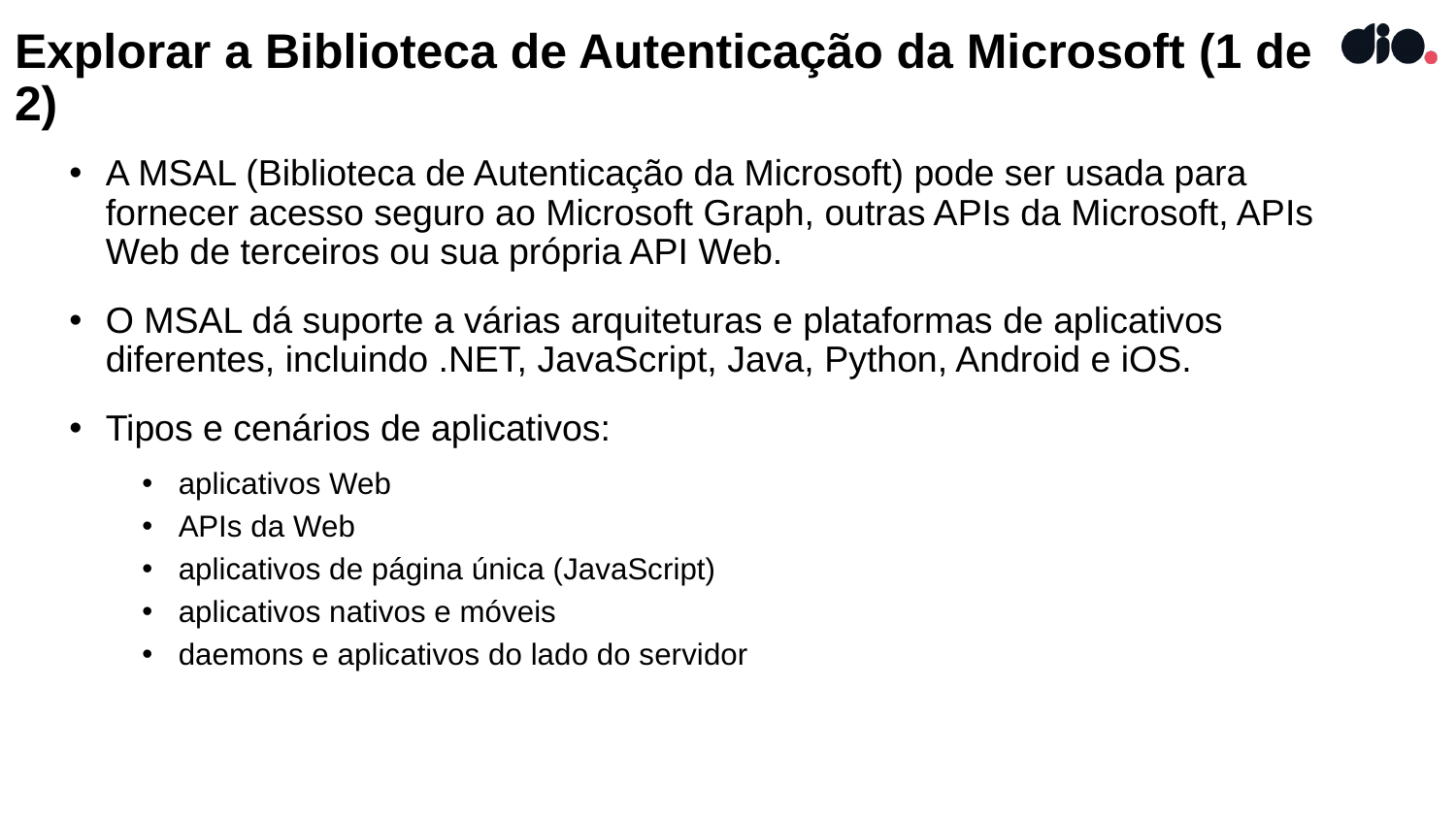

# Explorar a Biblioteca de Autenticação da Microsoft (1 de 2)
A MSAL (Biblioteca de Autenticação da Microsoft) pode ser usada para fornecer acesso seguro ao Microsoft Graph, outras APIs da Microsoft, APIs Web de terceiros ou sua própria API Web.
O MSAL dá suporte a várias arquiteturas e plataformas de aplicativos diferentes, incluindo .NET, JavaScript, Java, Python, Android e iOS.
Tipos e cenários de aplicativos:
aplicativos Web
APIs da Web
aplicativos de página única (JavaScript)
aplicativos nativos e móveis
daemons e aplicativos do lado do servidor